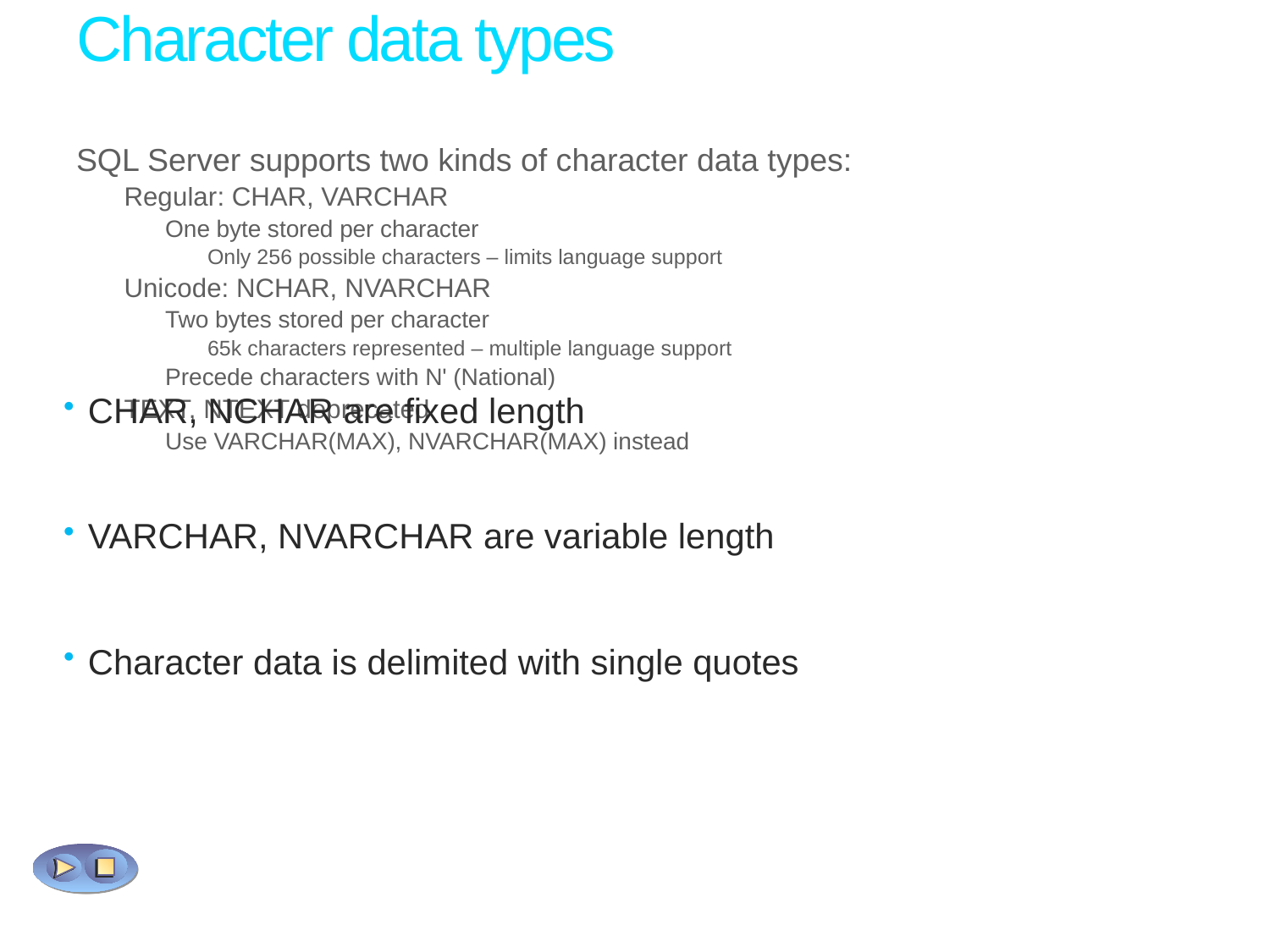

# Character data types
SQL Server supports two kinds of character data types:
Regular: CHAR, VARCHAR
One byte stored per character
Only 256 possible characters – limits language support
Unicode: NCHAR, NVARCHAR
Two bytes stored per character
65k characters represented – multiple language support
Precede characters with N' (National)
TEXT, NTEXT deprecated
Use VARCHAR(MAX), NVARCHAR(MAX) instead

CHAR, NCHAR are fixed length

VARCHAR, NVARCHAR are variable length

Character data is delimited with single quotes